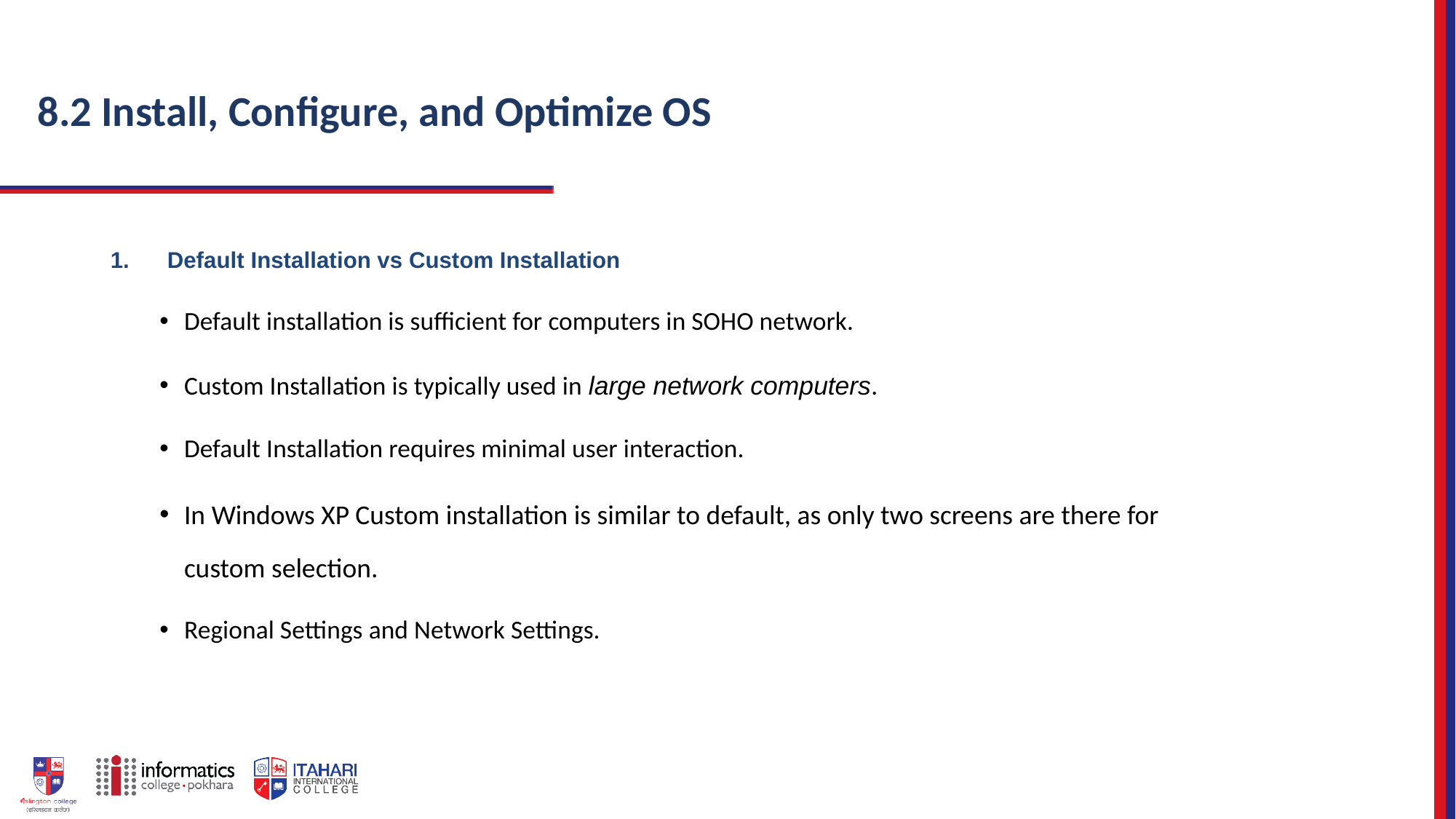

# 8.2 Install, Configure, and Optimize OS
Default Installation vs Custom Installation

Default installation is sufficient for computers in SOHO network.

Custom Installation is typically used in large network computers.

Default Installation requires minimal user interaction.

In Windows XP Custom installation is similar to default, as only two screens are there for
custom selection.

Regional Settings and Network Settings.